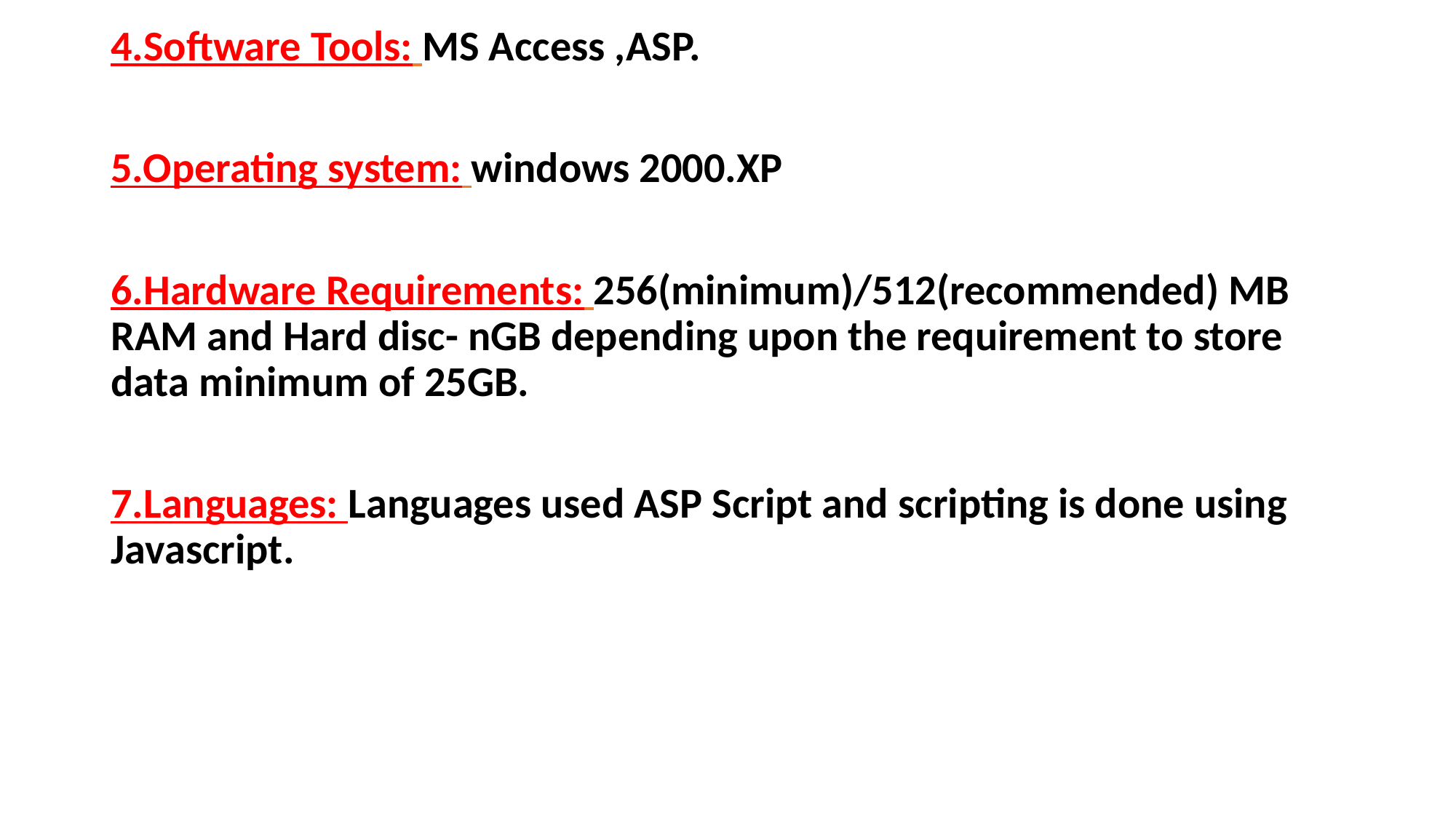

4.Software Tools: MS Access ,ASP.

5.Operating system: windows 2000.XP

6.Hardware Requirements: 256(minimum)/512(recommended) MB RAM and Hard disc- nGB depending upon the requirement to store data minimum of 25GB.

7.Languages: Languages used ASP Script and scripting is done using Javascript.